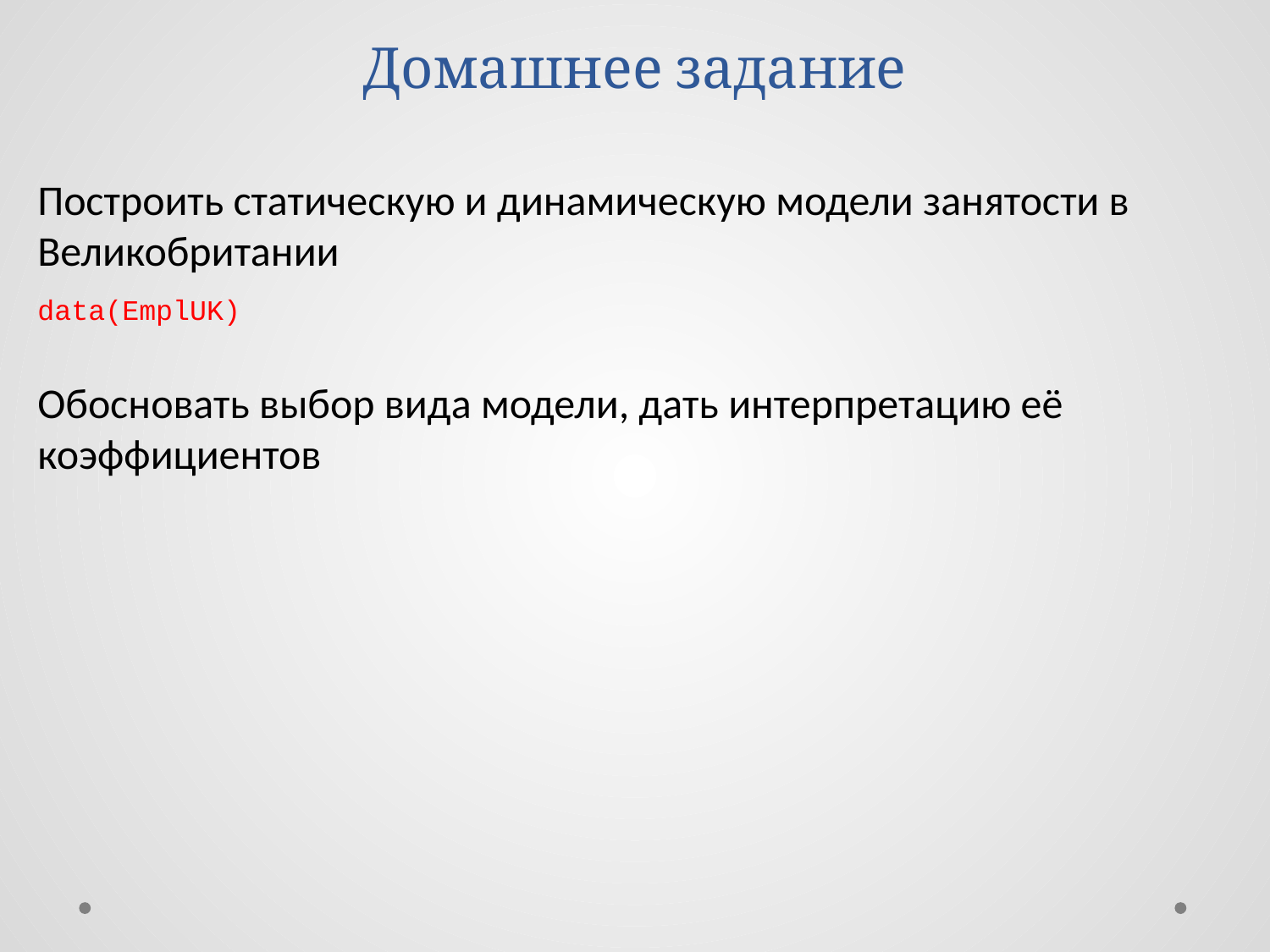

# Домашнее задание

Построить статическую и динамическую модели занятости в Великобритании

data(EmplUK)

Обосновать выбор вида модели, дать интерпретацию её коэффициентов